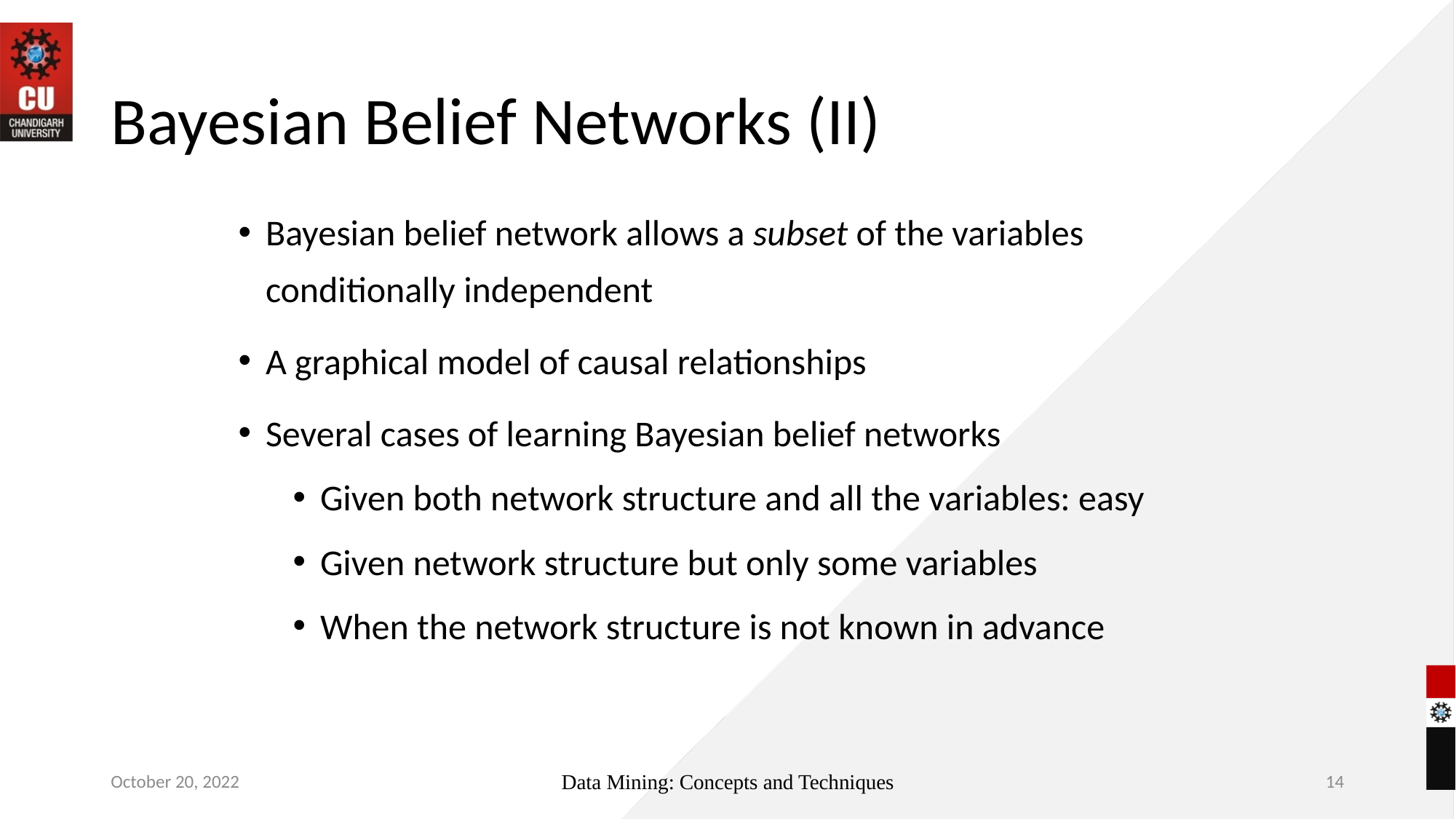

# Bayesian Belief Networks (II)
Bayesian belief network allows a subset of the variables conditionally independent
A graphical model of causal relationships
Several cases of learning Bayesian belief networks
Given both network structure and all the variables: easy
Given network structure but only some variables
When the network structure is not known in advance
October 20, 2022
Data Mining: Concepts and Techniques
14